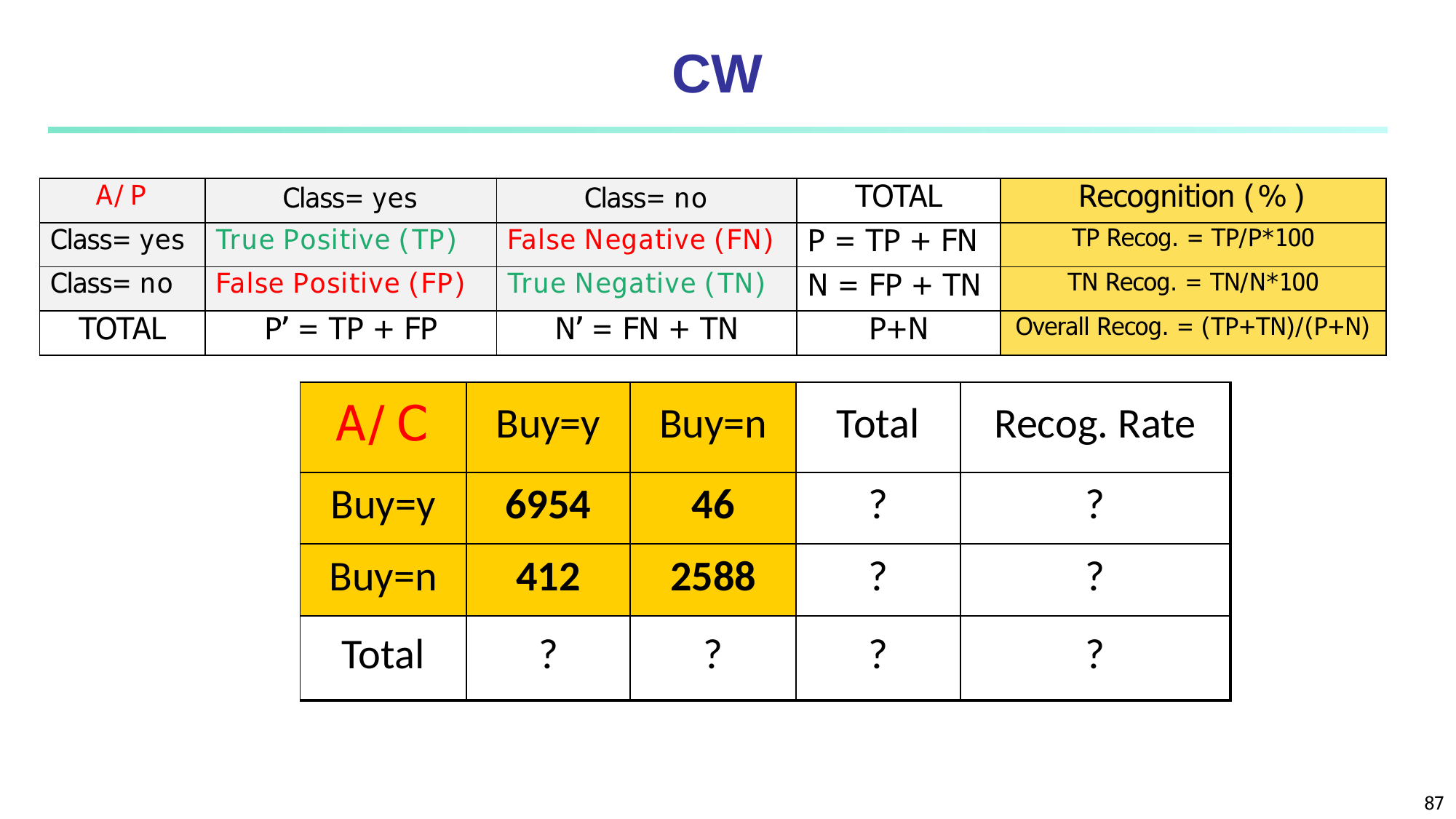

# CW

| A/P | Class= yes | Class= no | TOTAL | Recognition (%) |
| --- | --- | --- | --- | --- |
| Class= yes | True Positive (TP) | False Negative (FN) | P = TP + FN | TP Recog. = TP/P\*100 |
| Class= no | False Positive (FP) | True Negative (TN) | N = FP + TN | TN Recog. = TN/N\*100 |
| TOTAL | P’ = TP + FP | N’ = FN + TN | P+N | Overall Recog. = (TP+TN)/(P+N) |
| A/C | Buy=y | Buy=n | Total | Recog. Rate |
| --- | --- | --- | --- | --- |
| Buy=y | 6954 | 46 | ? | ? |
| Buy=n | 412 | 2588 | ? | ? |
| Total | ? | ? | ? | ? |
87